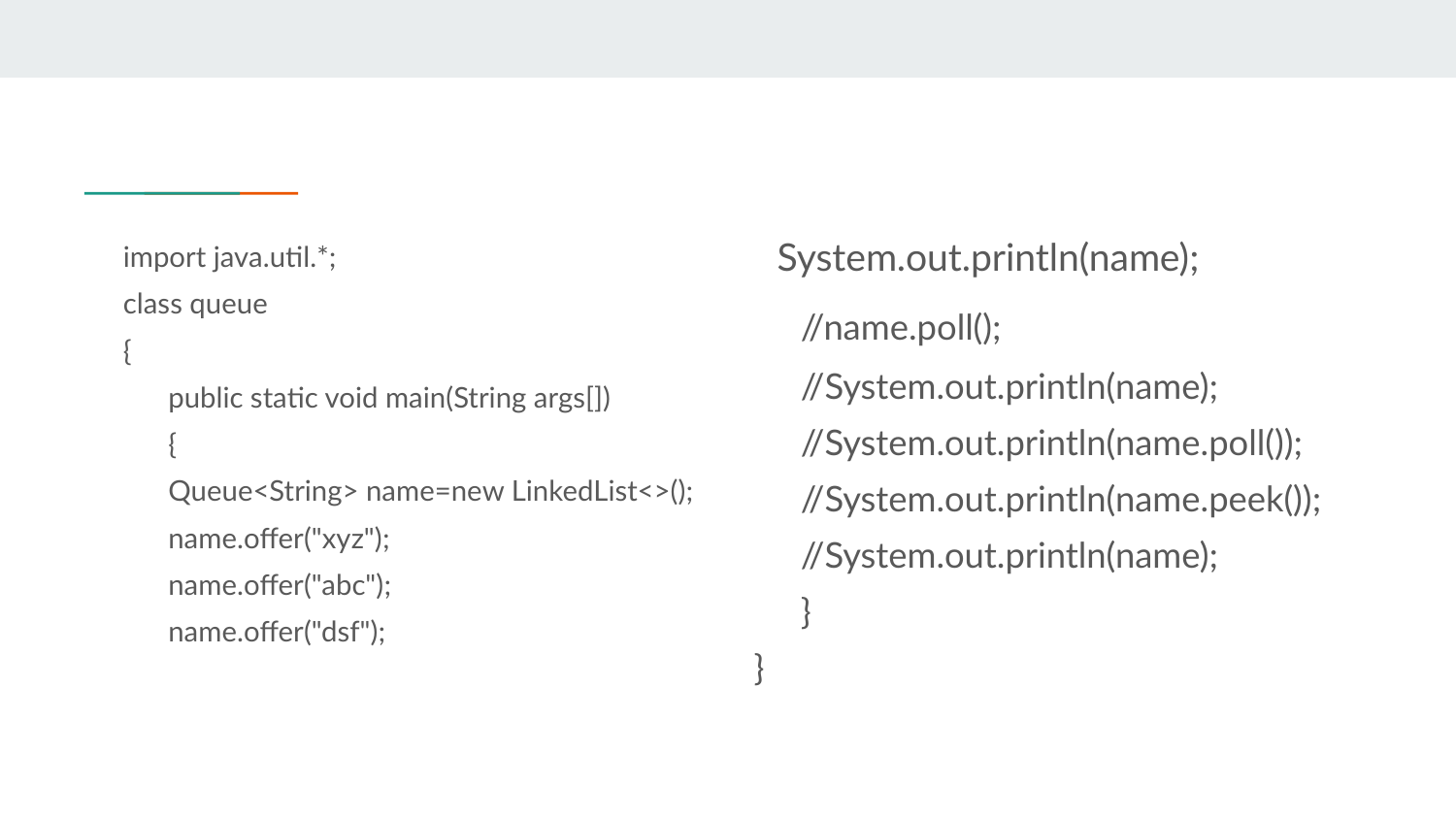

import java.util.*;
class queue
{
	public static void main(String args[])
	{
		Queue<String> name=new LinkedList<>();
		name.offer("xyz");
		name.offer("abc");
		name.offer("dsf");

        System.out.println(name);
		//name.poll();
		//System.out.println(name);
		//System.out.println(name.poll());
		//System.out.println(name.peek());
		//System.out.println(name);
	}
}